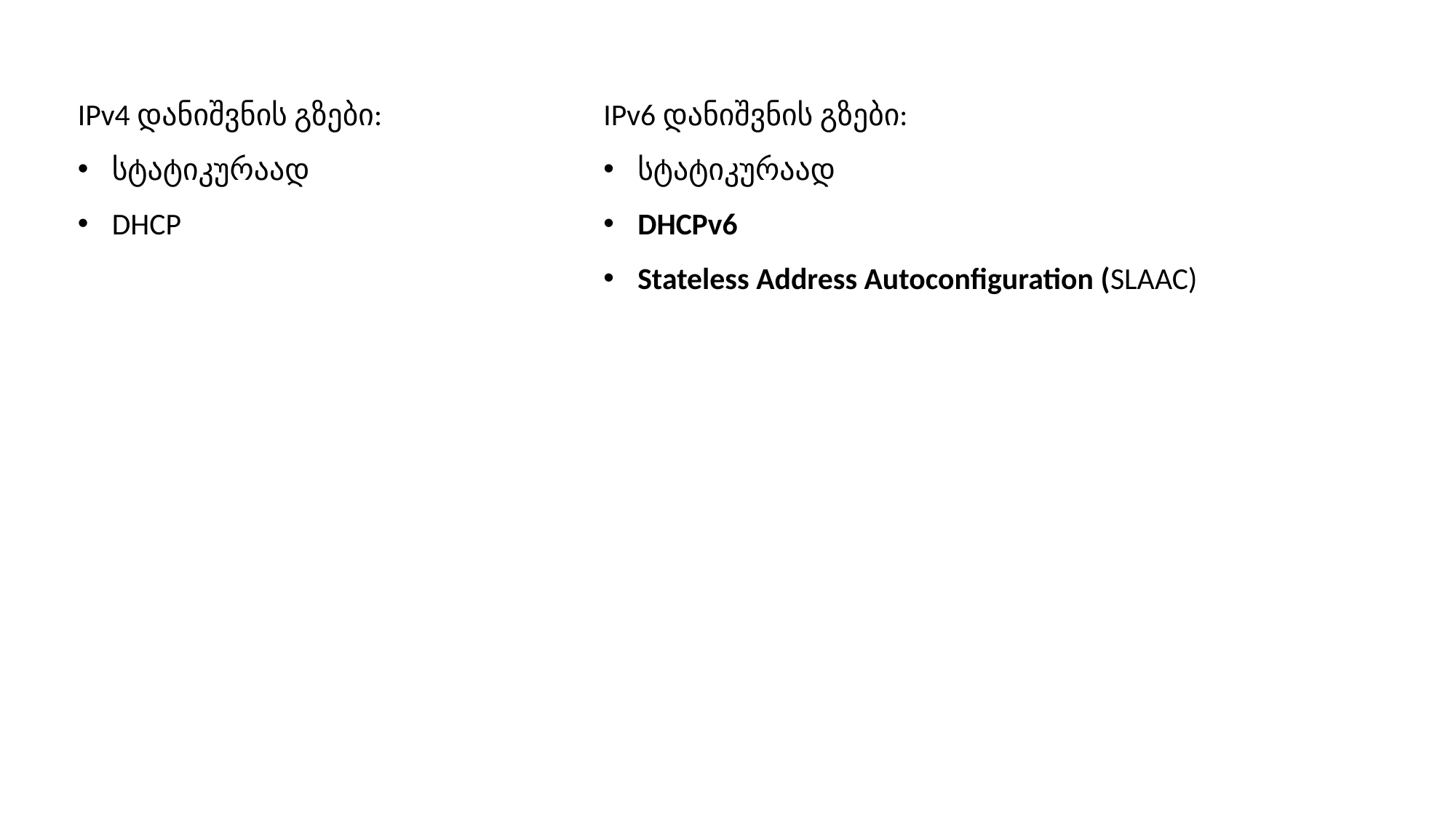

IPv4 დანიშვნის გზები:
სტატიკურაად
DHCP
IPv6 დანიშვნის გზები:
სტატიკურაად
DHCPv6
Stateless Address Autoconfiguration (SLAAC)